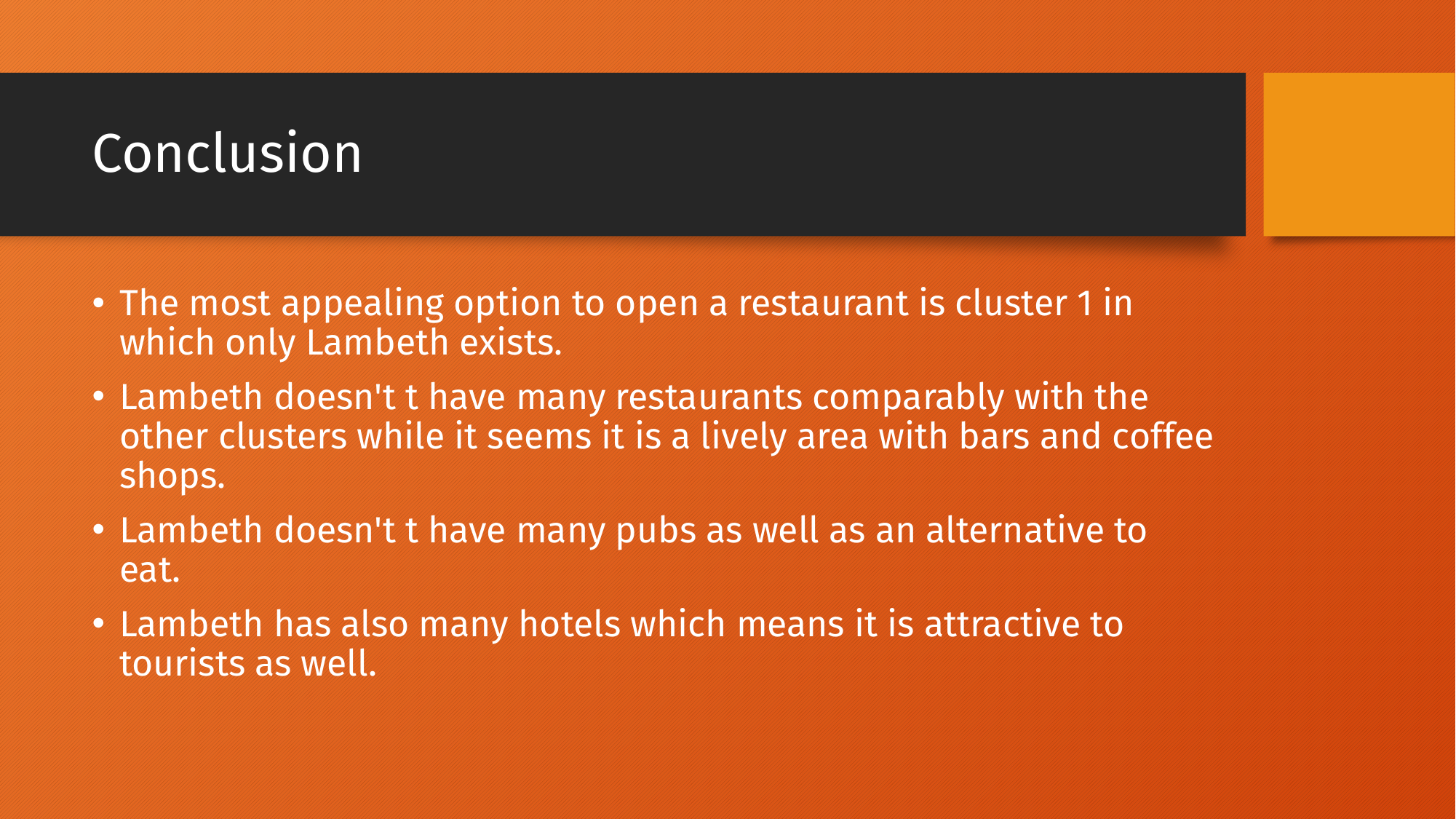

# Conclusion
The most appealing option to open a restaurant is cluster 1 in which only Lambeth exists.
Lambeth doesn't t have many restaurants comparably with the other clusters while it seems it is a lively area with bars and coffee shops.
Lambeth doesn't t have many pubs as well as an alternative to eat.
Lambeth has also many hotels which means it is attractive to tourists as well.